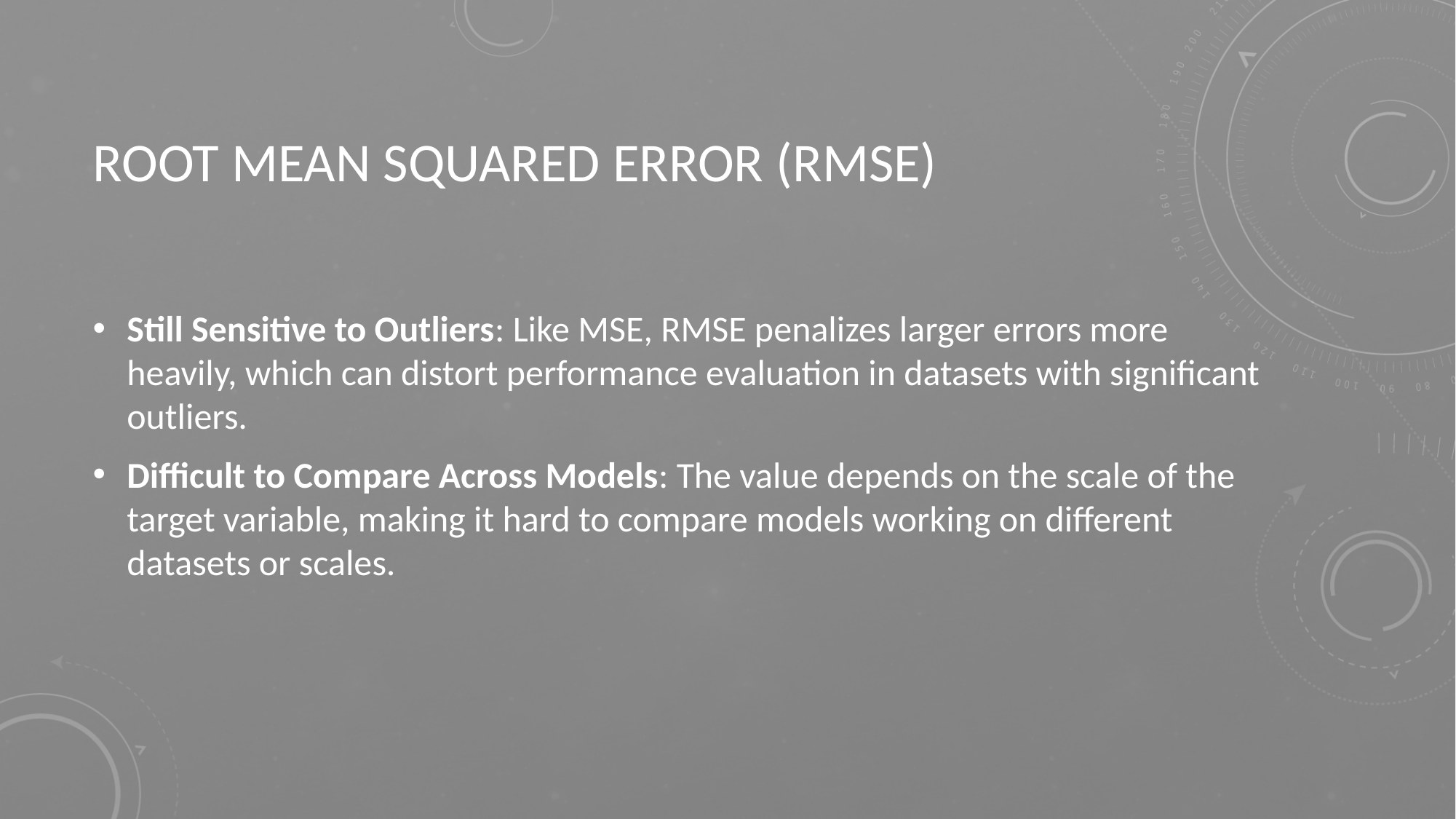

# Root Mean Squared Error (RMSE)
Still Sensitive to Outliers: Like MSE, RMSE penalizes larger errors more heavily, which can distort performance evaluation in datasets with significant outliers.
Difficult to Compare Across Models: The value depends on the scale of the target variable, making it hard to compare models working on different datasets or scales.